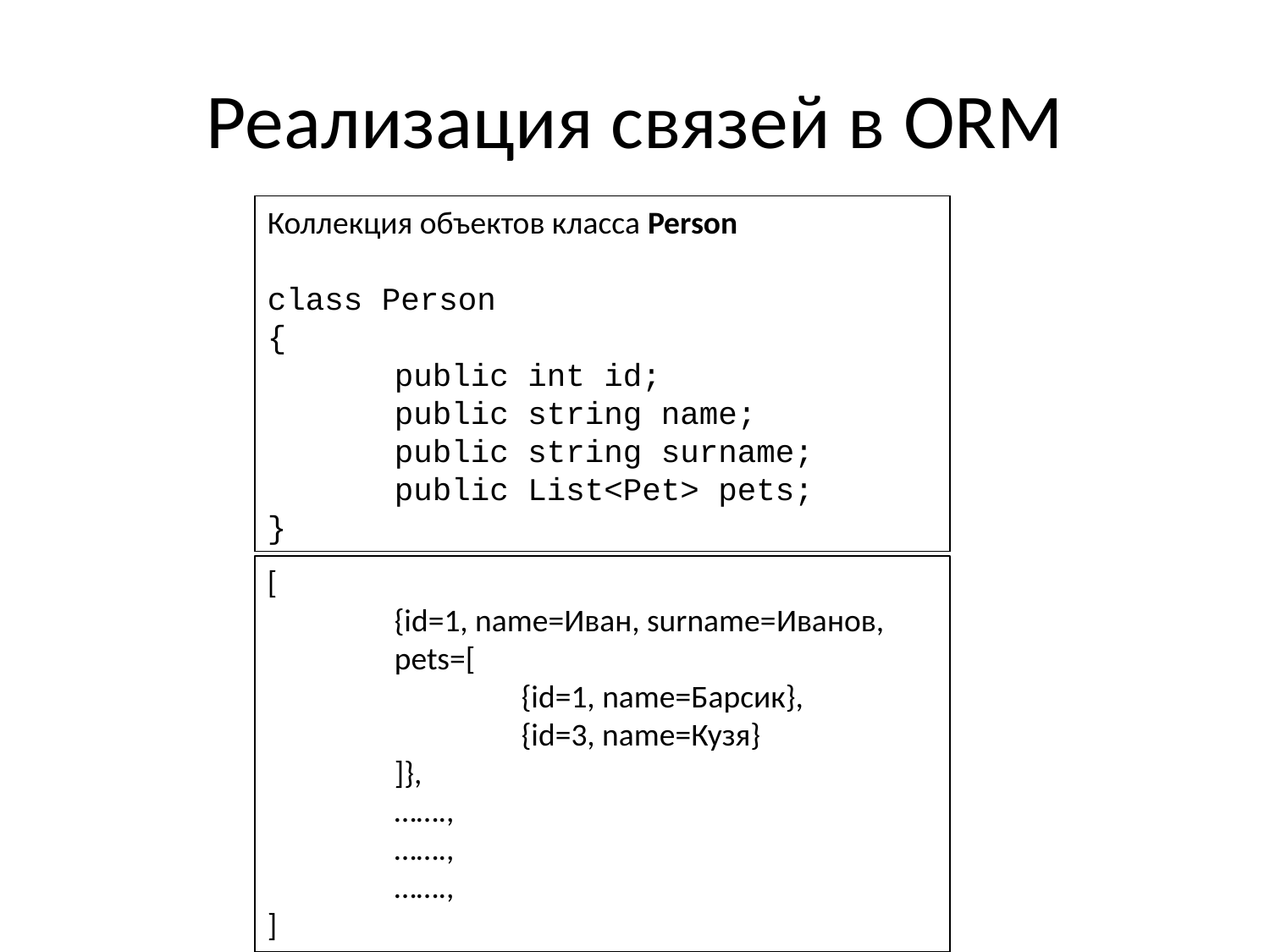

# Реализация связей в ORM
Коллекция объектов класса Person

class Person
{
	public int id;
	public string name;
	public string surname;
	public List<Pet> pets;
}
[
	{id=1, name=Иван, surname=Иванов,
	pets=[
		{id=1, name=Барсик},
		{id=3, name=Кузя}
	]},
 	…….,
	…….,
	…….,
]